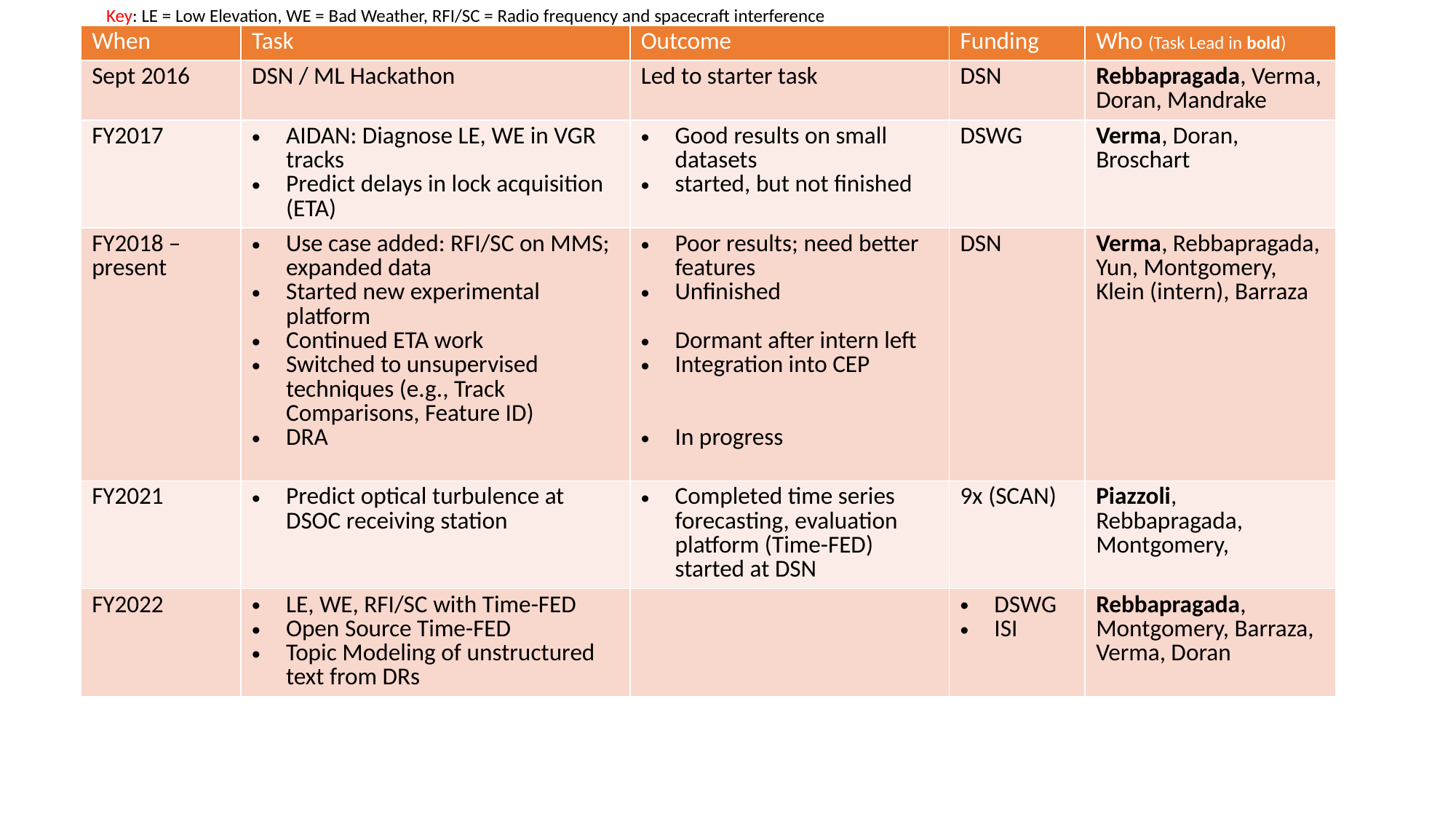

Key: LE = Low Elevation, WE = Bad Weather, RFI/SC = Radio frequency and spacecraft interference
| When | Task | Outcome | Funding | Who (Task Lead in bold) |
| --- | --- | --- | --- | --- |
| Sept 2016 | DSN / ML Hackathon | Led to starter task | DSN | Rebbapragada, Verma, Doran, Mandrake |
| FY2017 | AIDAN: Diagnose LE, WE in VGR tracks Predict delays in lock acquisition (ETA) | Good results on small datasets started, but not finished | DSWG | Verma, Doran, Broschart |
| FY2018 – present | Use case added: RFI/SC on MMS; expanded data Started new experimental platform Continued ETA work Switched to unsupervised techniques (e.g., Track Comparisons, Feature ID) DRA | Poor results; need better features Unfinished Dormant after intern left Integration into CEP In progress | DSN | Verma, Rebbapragada, Yun, Montgomery, Klein (intern), Barraza |
| FY2021 | Predict optical turbulence at DSOC receiving station | Completed time series forecasting, evaluation platform (Time-FED) started at DSN | 9x (SCAN) | Piazzoli, Rebbapragada, Montgomery, |
| FY2022 | LE, WE, RFI/SC with Time-FED Open Source Time-FED Topic Modeling of unstructured text from DRs |  | DSWG ISI | Rebbapragada, Montgomery, Barraza, Verma, Doran |
# Timeline